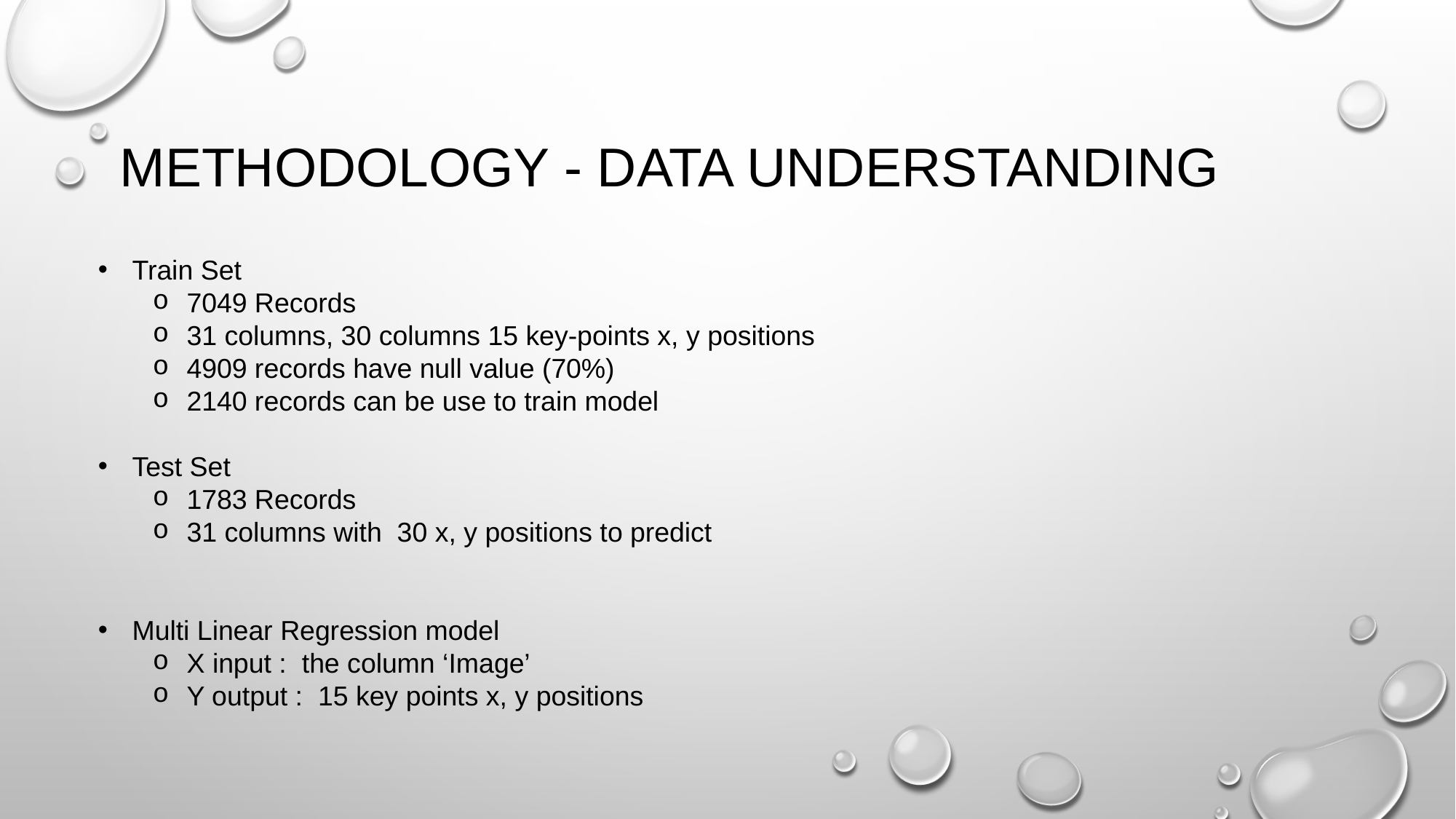

# Methodology - Data Understanding

Train Set
7049 Records
31 columns, 30 columns 15 key-points x, y positions
4909 records have null value (70%)
2140 records can be use to train model

Test Set
1783 Records
31 columns with  30 x, y positions to predict

Multi Linear Regression model
X input :  the column ‘Image’
Y output :  15 key points x, y positions